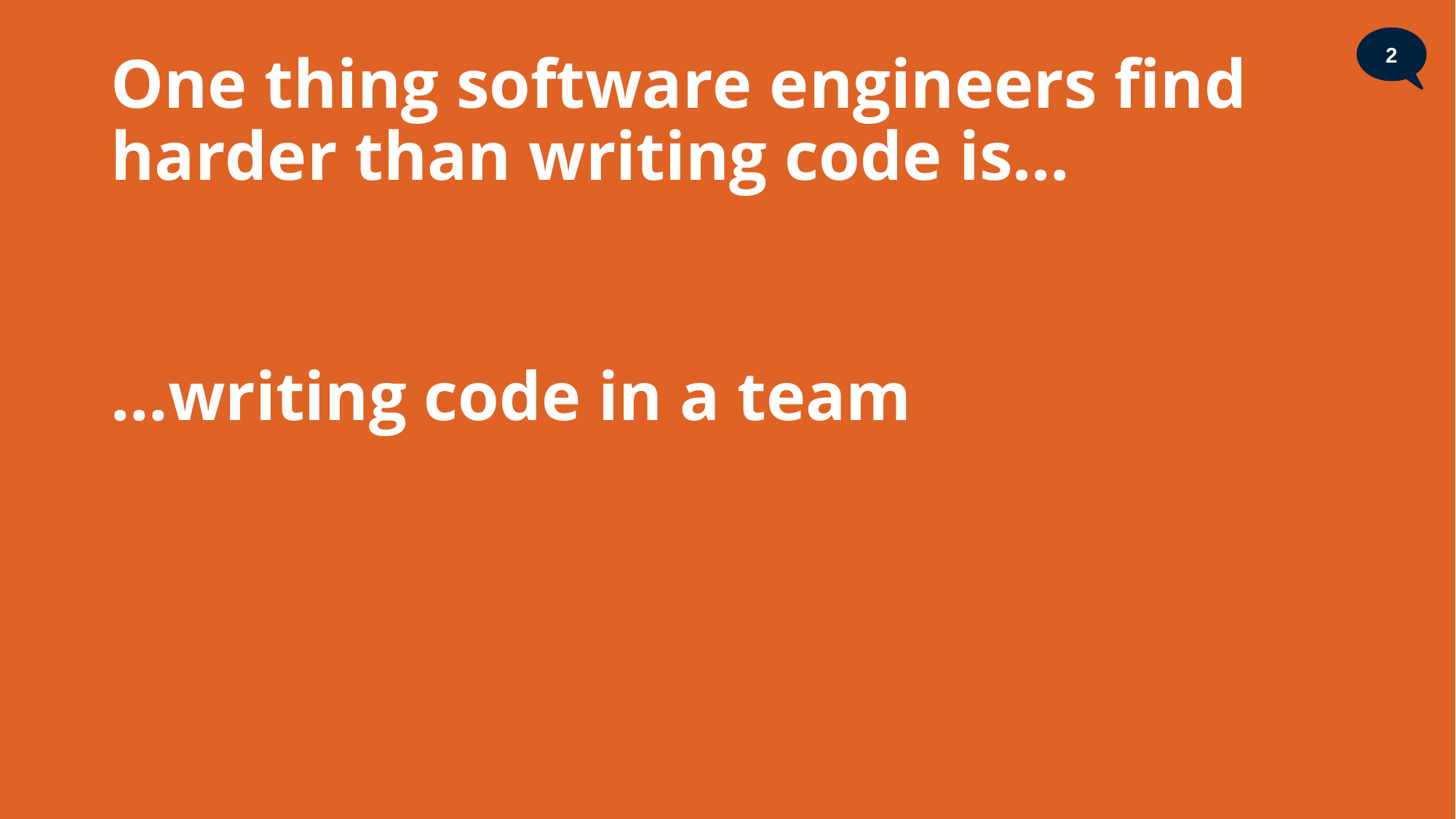

2
# One thing software engineers find harder than writing code is…
…writing code in a team